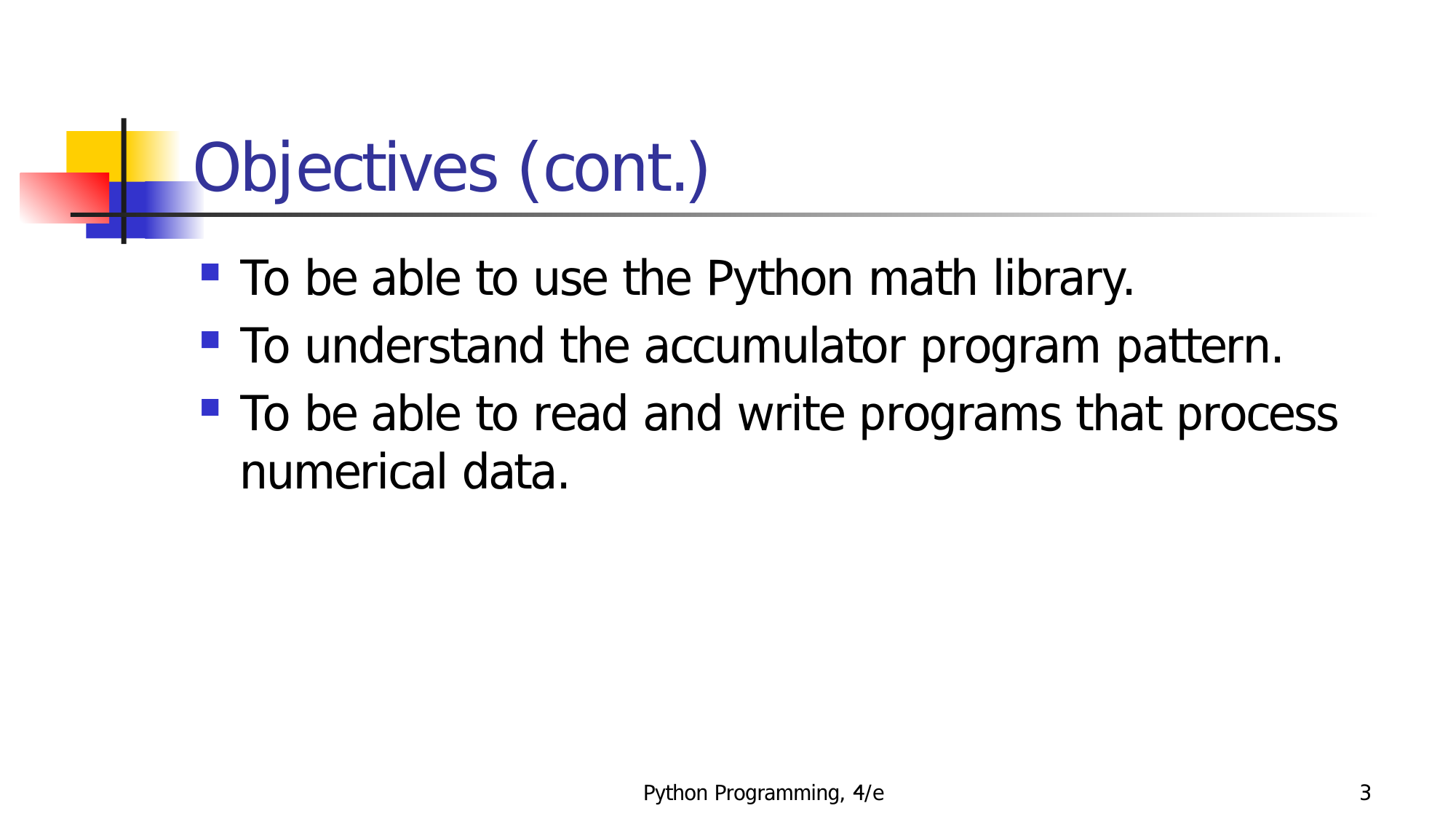

# Objectives (cont.)
To be able to use the Python math library.
To understand the accumulator program pattern.
To be able to read and write programs that process numerical data.

Python Programming, 4/e
3